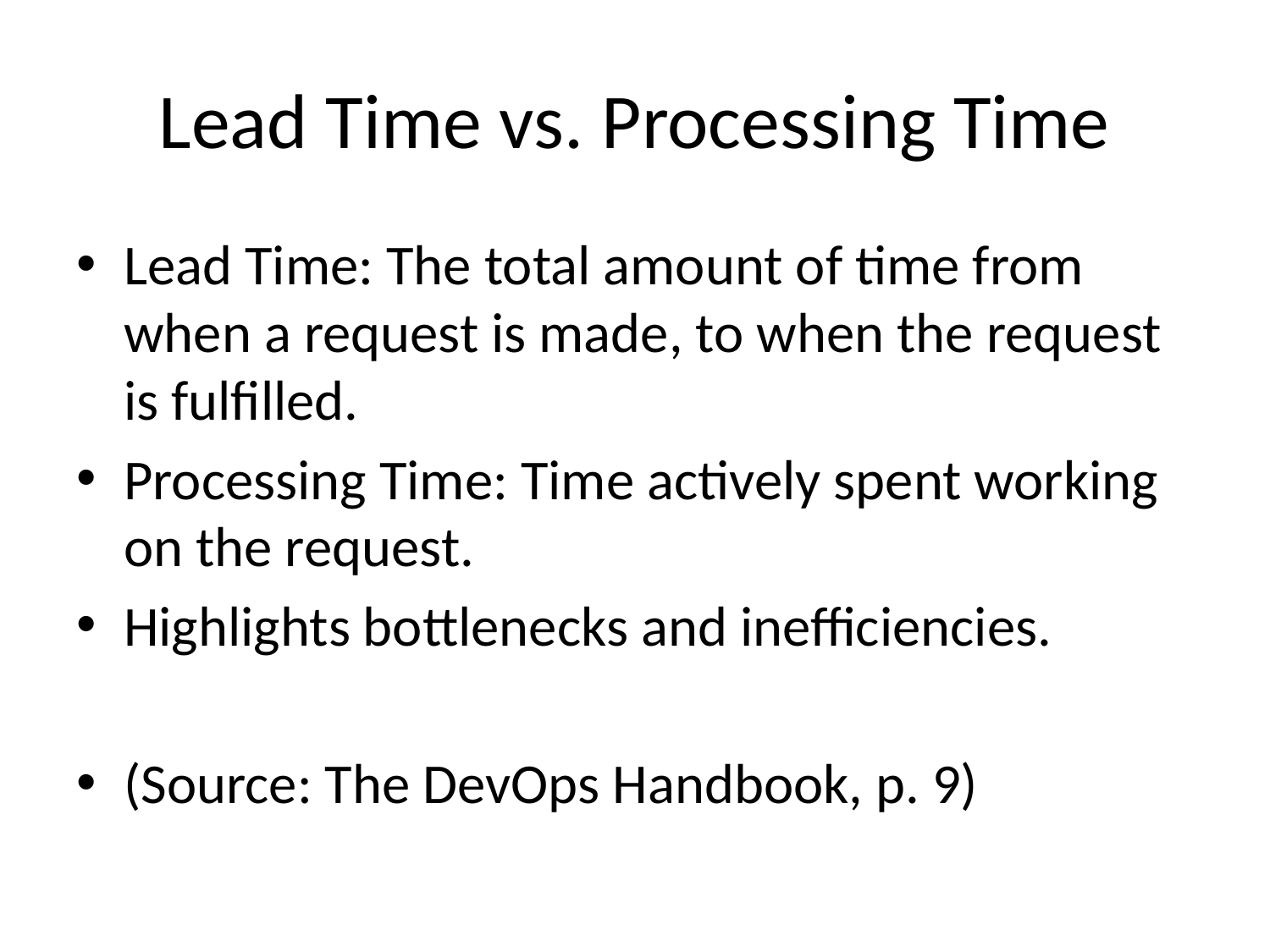

# Lead Time vs. Processing Time
Lead Time: The total amount of time from when a request is made, to when the request is fulfilled.
Processing Time: Time actively spent working on the request.
Highlights bottlenecks and inefficiencies.

(Source: The DevOps Handbook, p. 9)